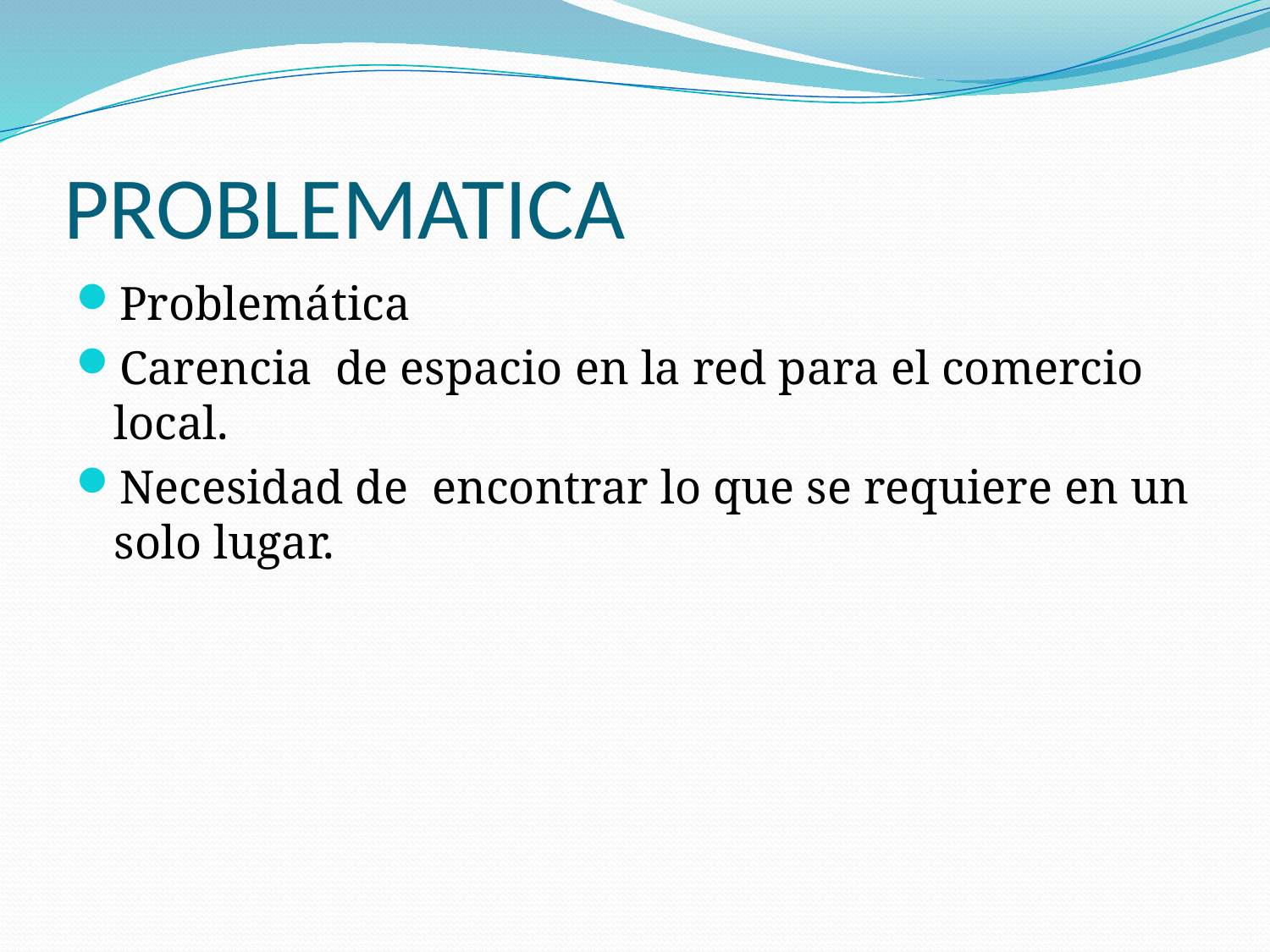

# PROBLEMATICA
Problemática
Carencia  de espacio en la red para el comercio local.
Necesidad de  encontrar lo que se requiere en un solo lugar.